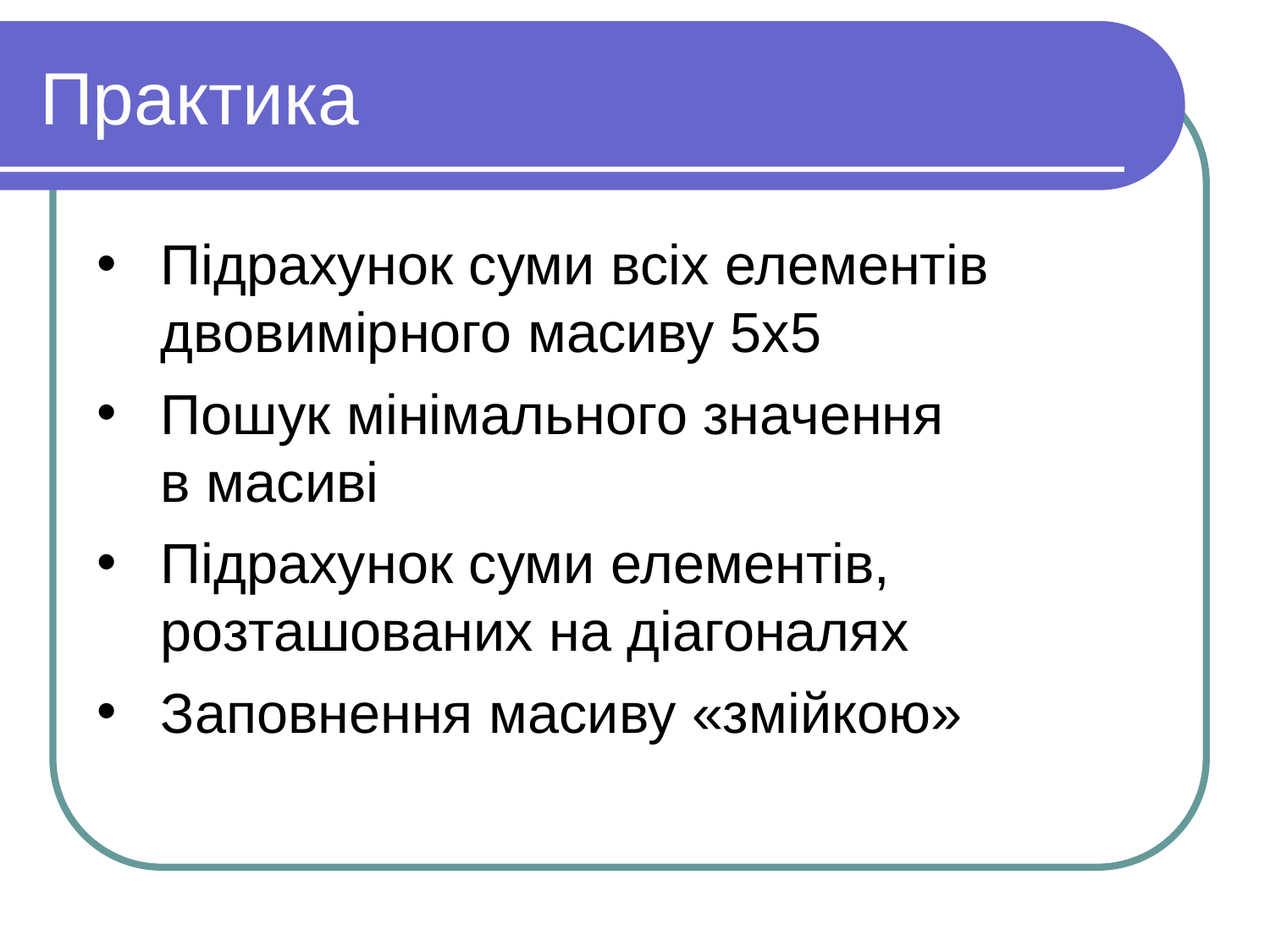

# Практика
Підрахунок суми всіх елементів двовимірного масиву 5x5
Пошук мінімального значення             в масиві
Підрахунок суми елементів, розташованих на діагоналях
Заповнення масиву «змійкою»